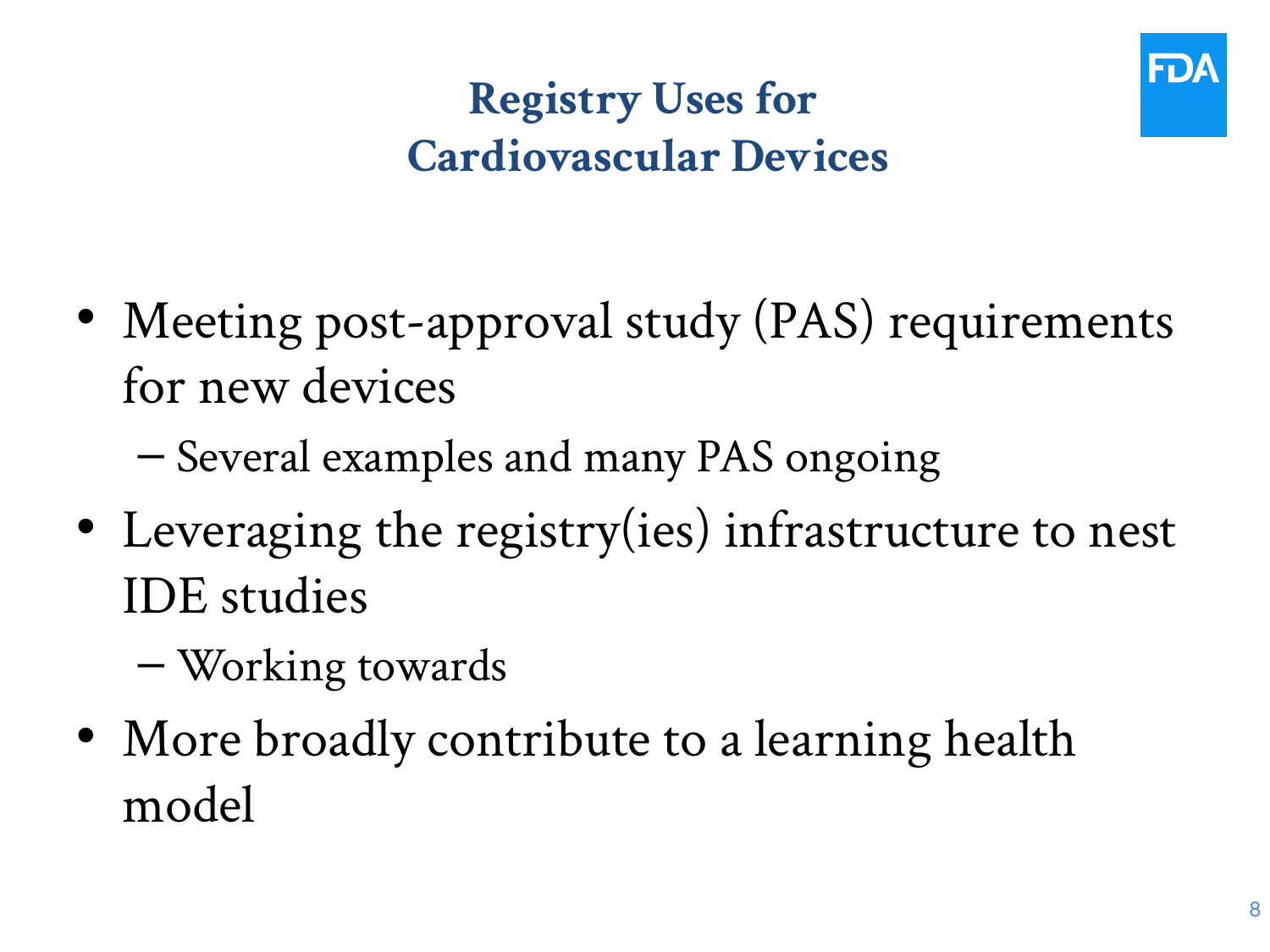

# Registry Uses for Cardiovascular Devices
Meeting post-approval study (PAS) requirements for new devices
Several examples and many PAS ongoing
Leveraging the registry(ies) infrastructure to nest IDE studies
Working towards
More broadly contribute to a learning health model